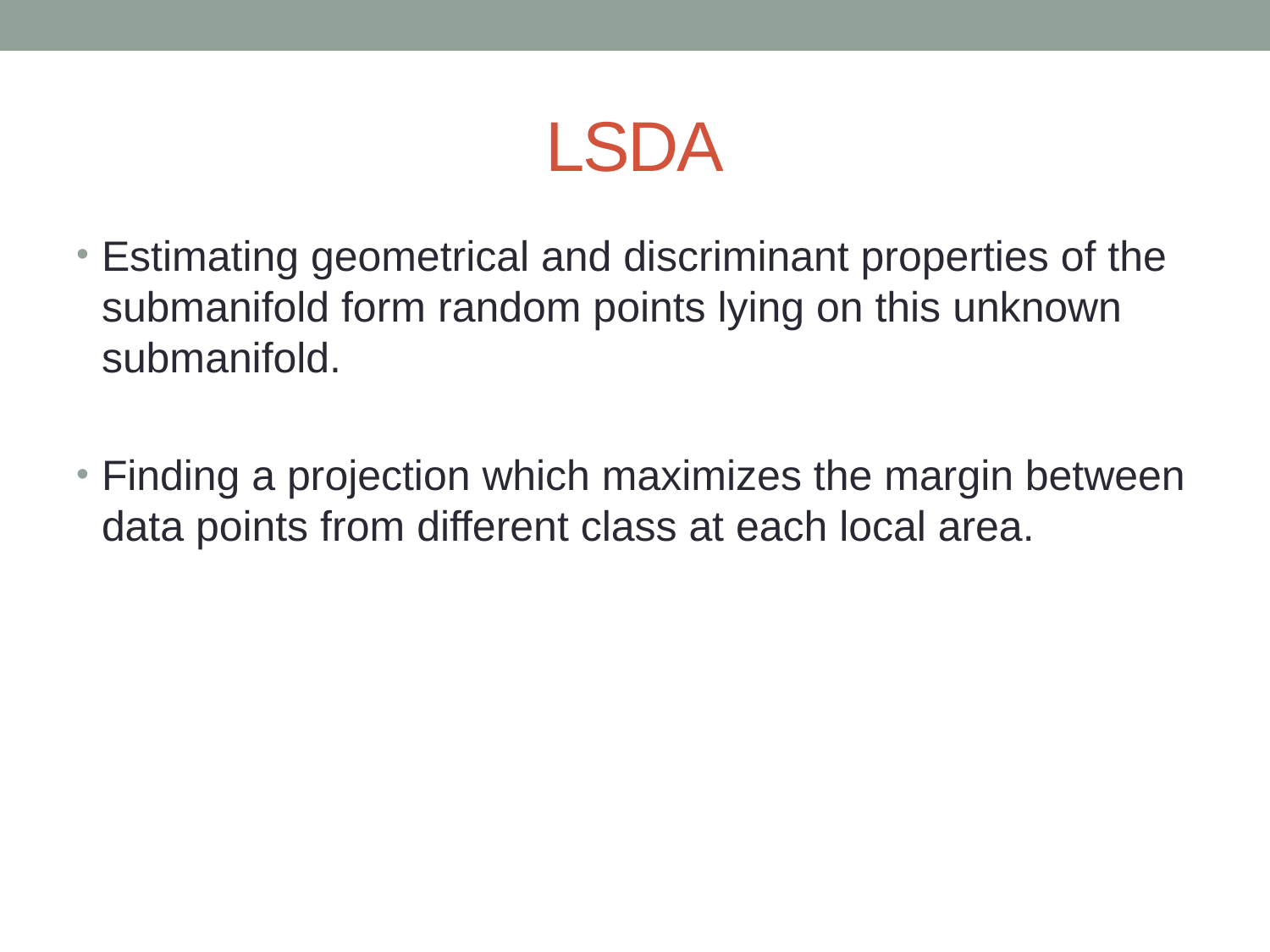

# LSDA
Estimating geometrical and discriminant properties of the submanifold form random points lying on this unknown submanifold.

Finding a projection which maximizes the margin between data points from different class at each local area.